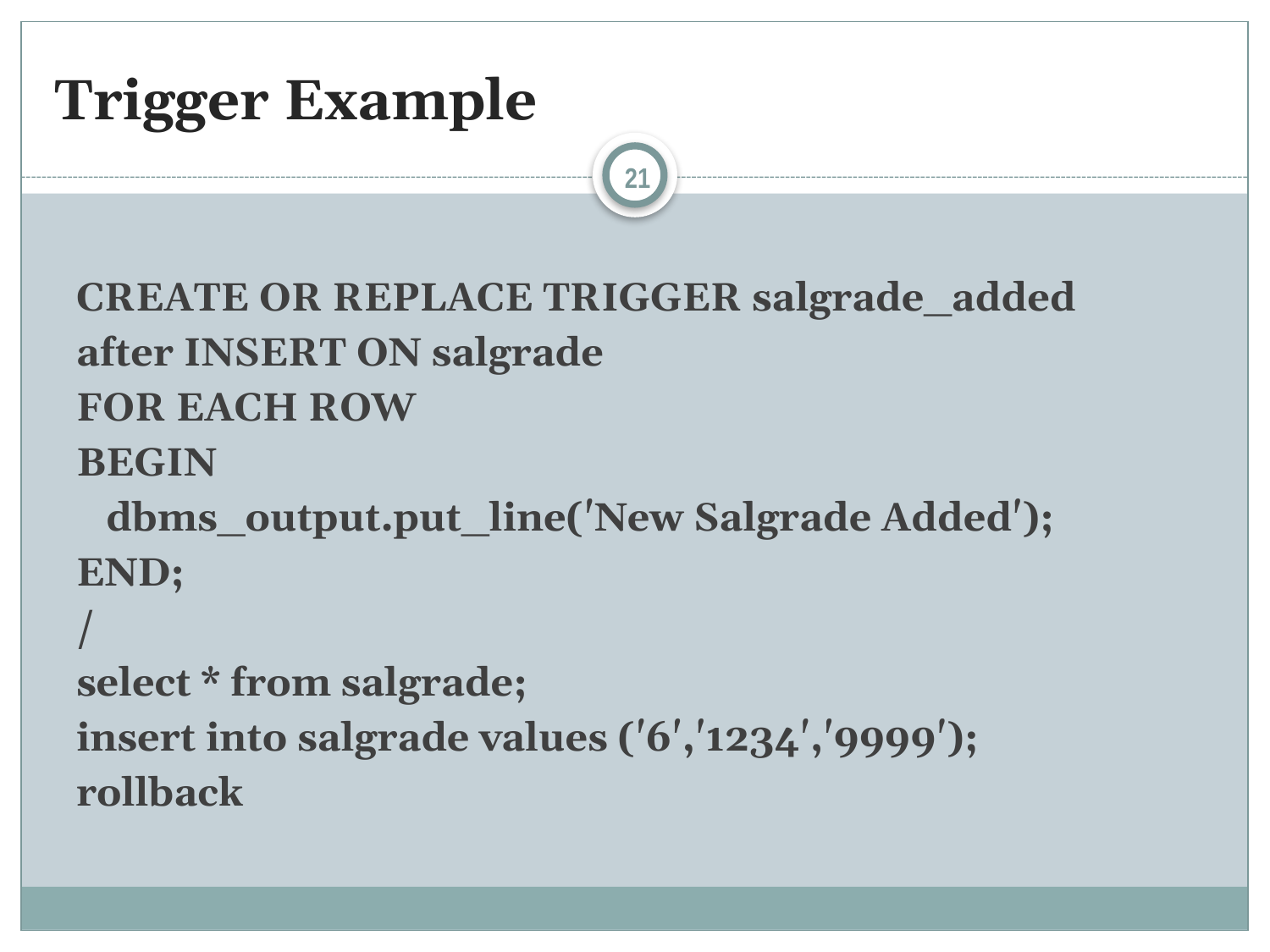

# Trigger Example
21

CREATE OR REPLACE TRIGGER salgrade_added
after INSERT ON salgrade
FOR EACH ROW
BEGIN
   dbms_output.put_line('New Salgrade Added');
END;
/
select * from salgrade;
insert into salgrade values ('6','1234','9999');
rollback